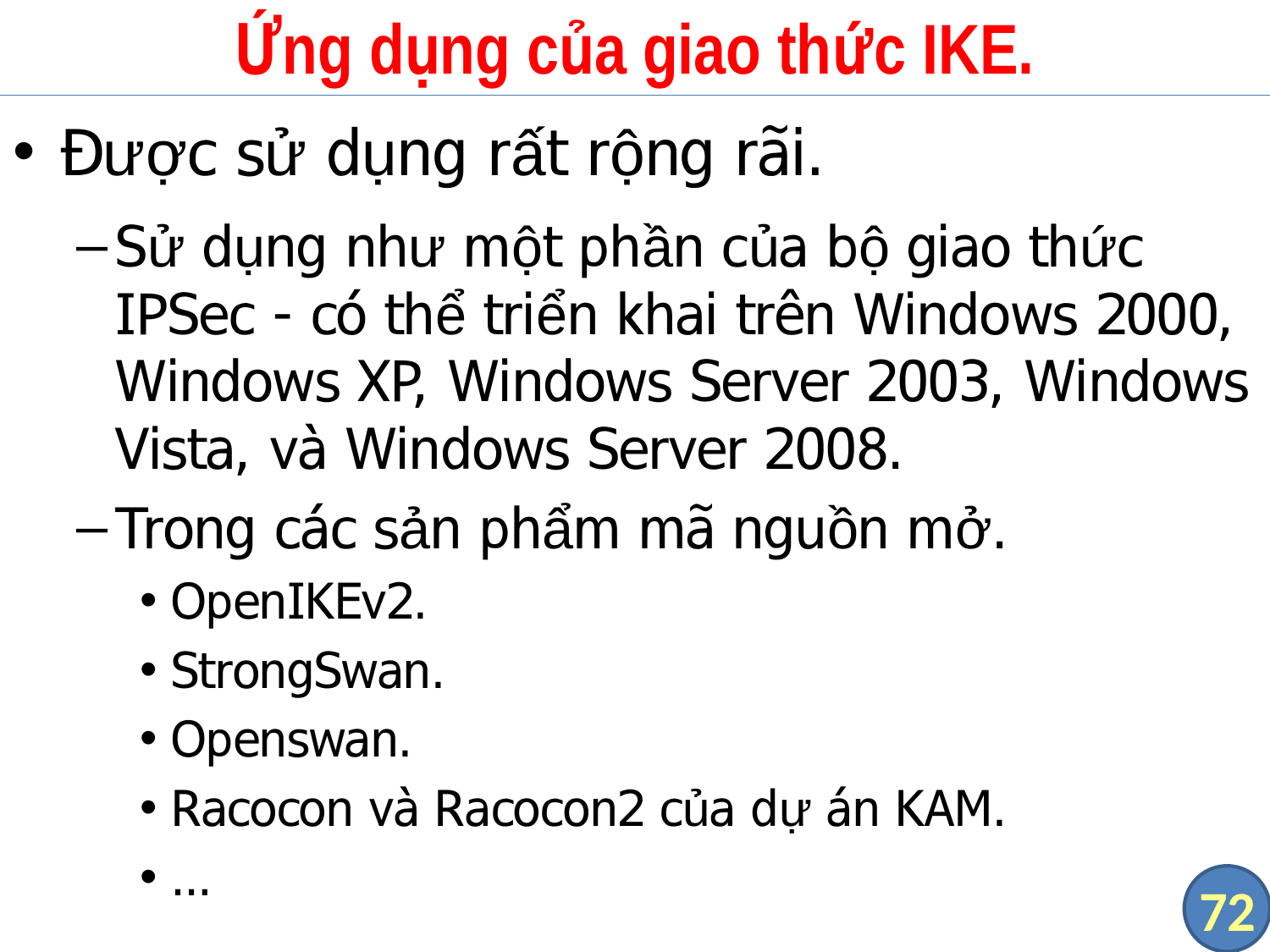

# Ứng dụng của giao thức IKE.
Được sử dụng rất rộng rãi.
Sử dụng như một phần của bộ giao thức IPSec - có thể triển khai trên Windows 2000, Windows XP, Windows Server 2003, Windows Vista, và Windows Server 2008.
Trong các sản phẩm mã nguồn mở.
OpenIKEv2.
StrongSwan.
Openswan.
Racocon và Racocon2 của dự án KAM.
…

72